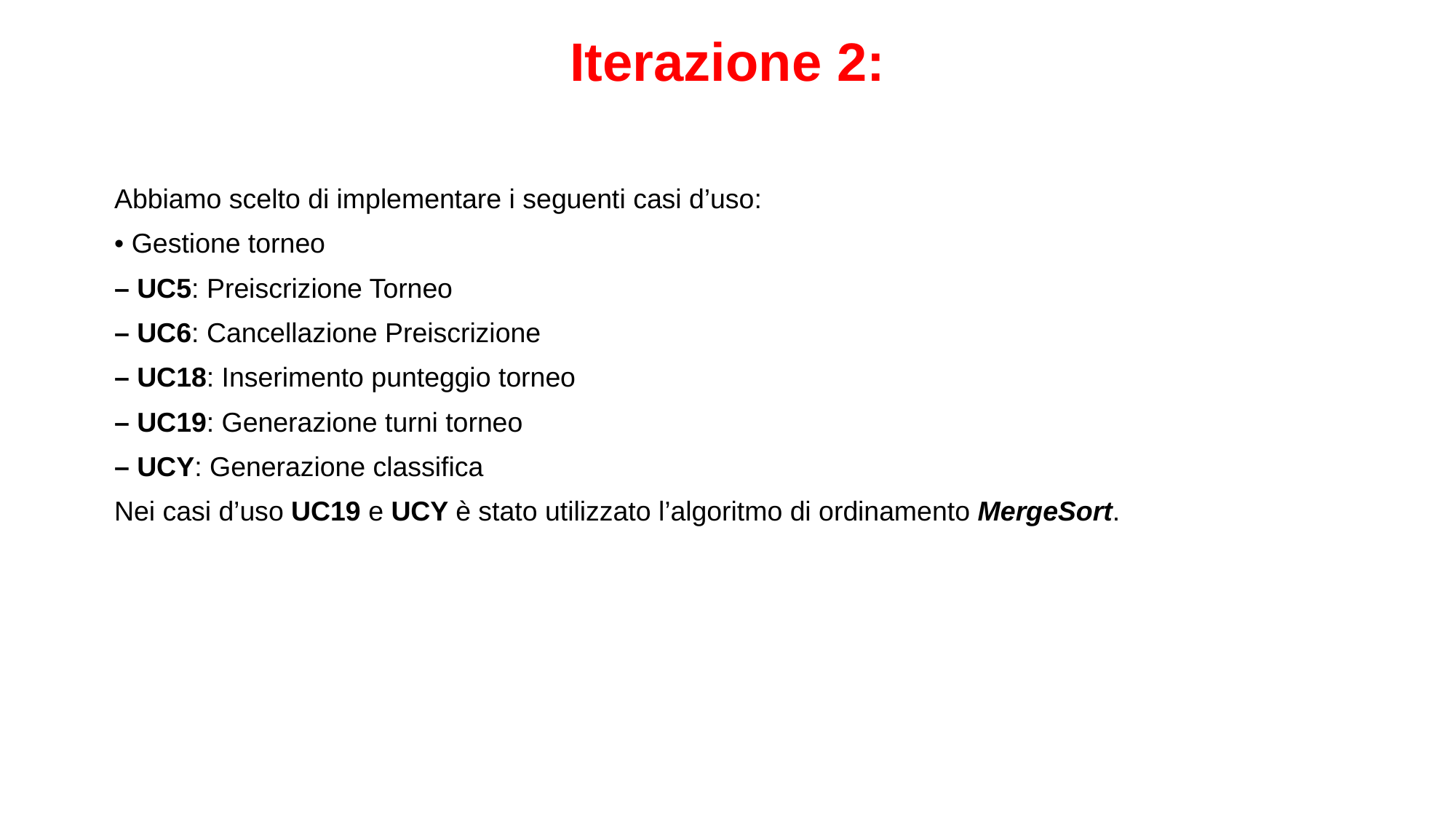

# Iterazione 2:
Abbiamo scelto di implementare i seguenti casi d’uso:
• Gestione torneo
– UC5: Preiscrizione Torneo
– UC6: Cancellazione Preiscrizione
– UC18: Inserimento punteggio torneo
– UC19: Generazione turni torneo
– UCY: Generazione classifica
Nei casi d’uso UC19 e UCY è stato utilizzato l’algoritmo di ordinamento MergeSort.